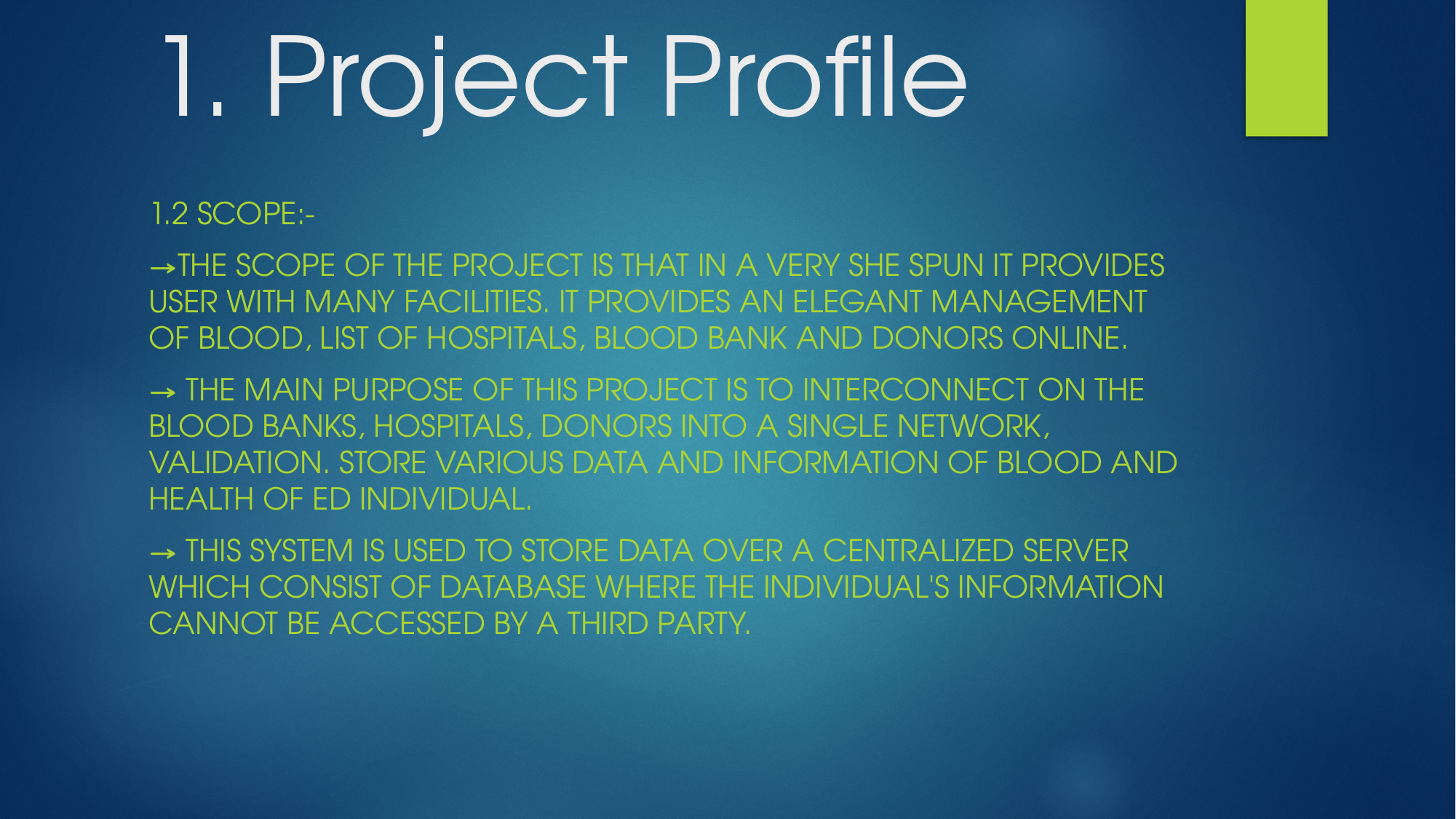

# 1. Project Profile
1.2 Scope:-
→The scope of the project is that in a very she Spun It Provides user with many Facilities. It Provides an elegant management of blood, list Of hospitals, blood bank and donors online.
→ The main purpose of this project is to interconnect on the blood banks, hospitals, donors into a single network, validation. Store various data and information of blood and health of ed individual.
→ This system is used to Store data over a Centralized Server which consist of database where the Individual's information cannot be accessed by a third Party.